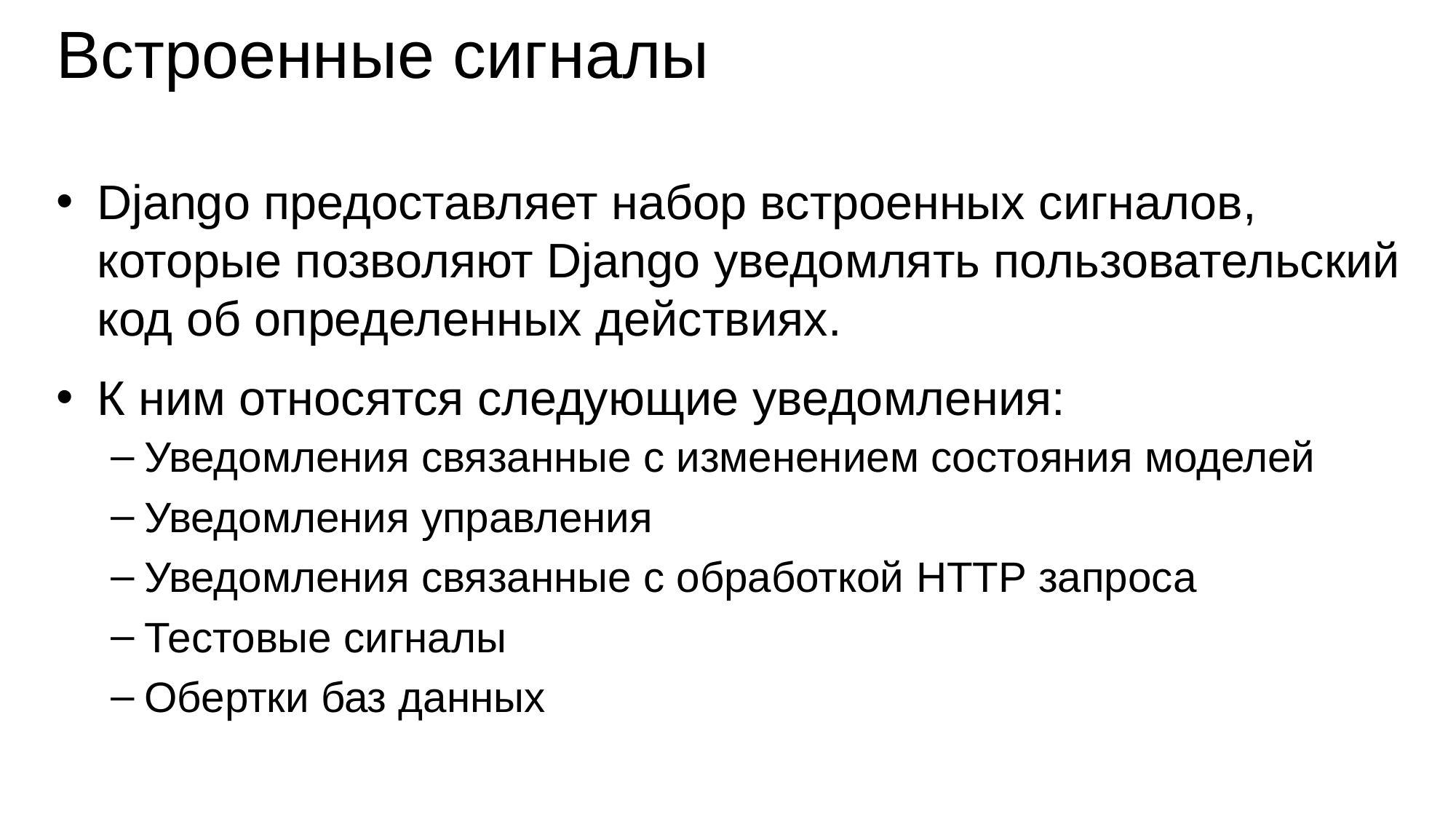

# Встроенные сигналы
Django предоставляет набор встроенных сигналов, которые позволяют Django уведомлять пользовательский код об определенных действиях.
К ним относятся следующие уведомления:
Уведомления связанные с изменением состояния моделей
Уведомления управления
Уведомления связанные с обработкой HTTP запроса
Тестовые сигналы
Обертки баз данных